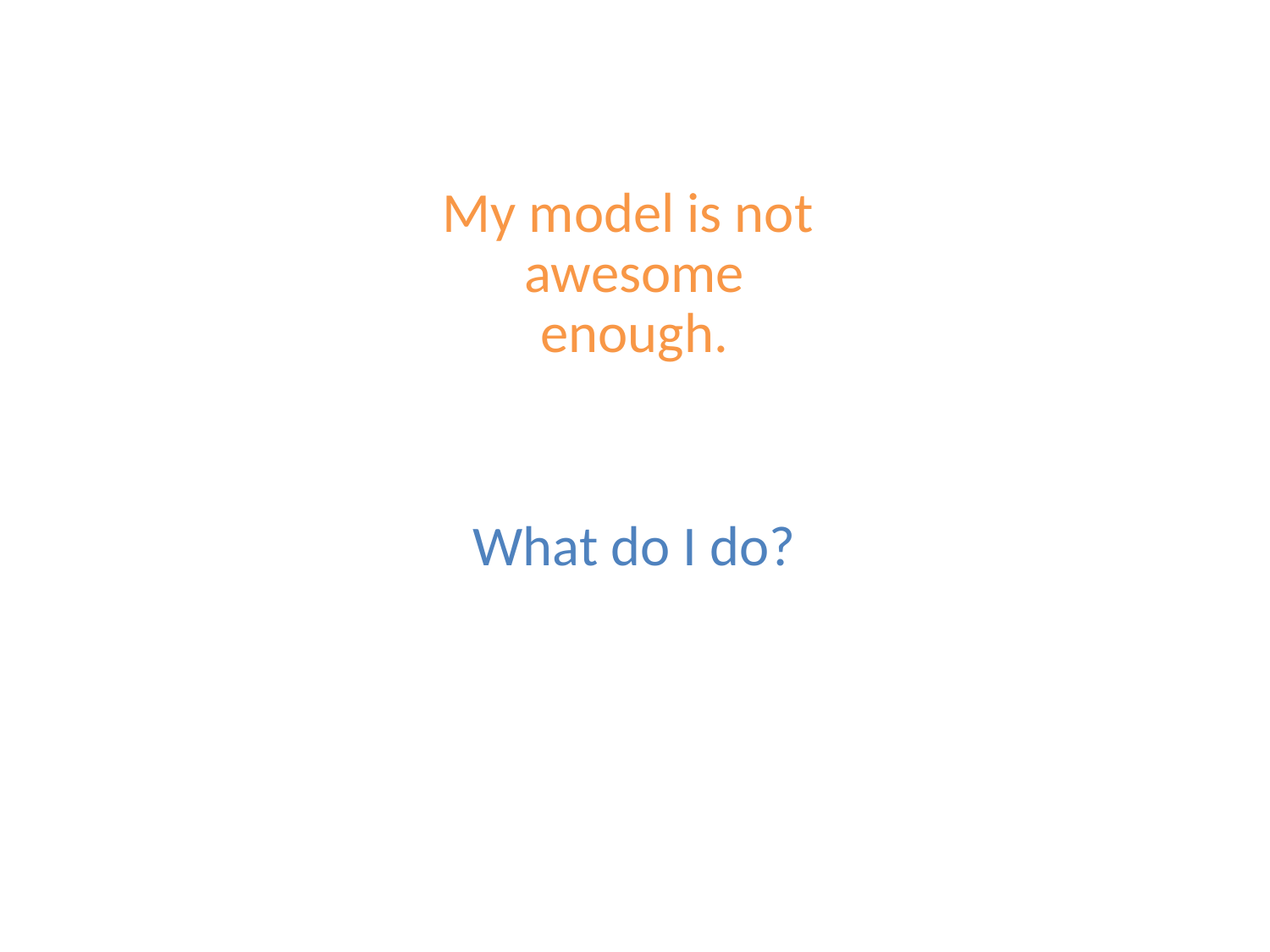

My model is not
awesome
enough.
What do I do?